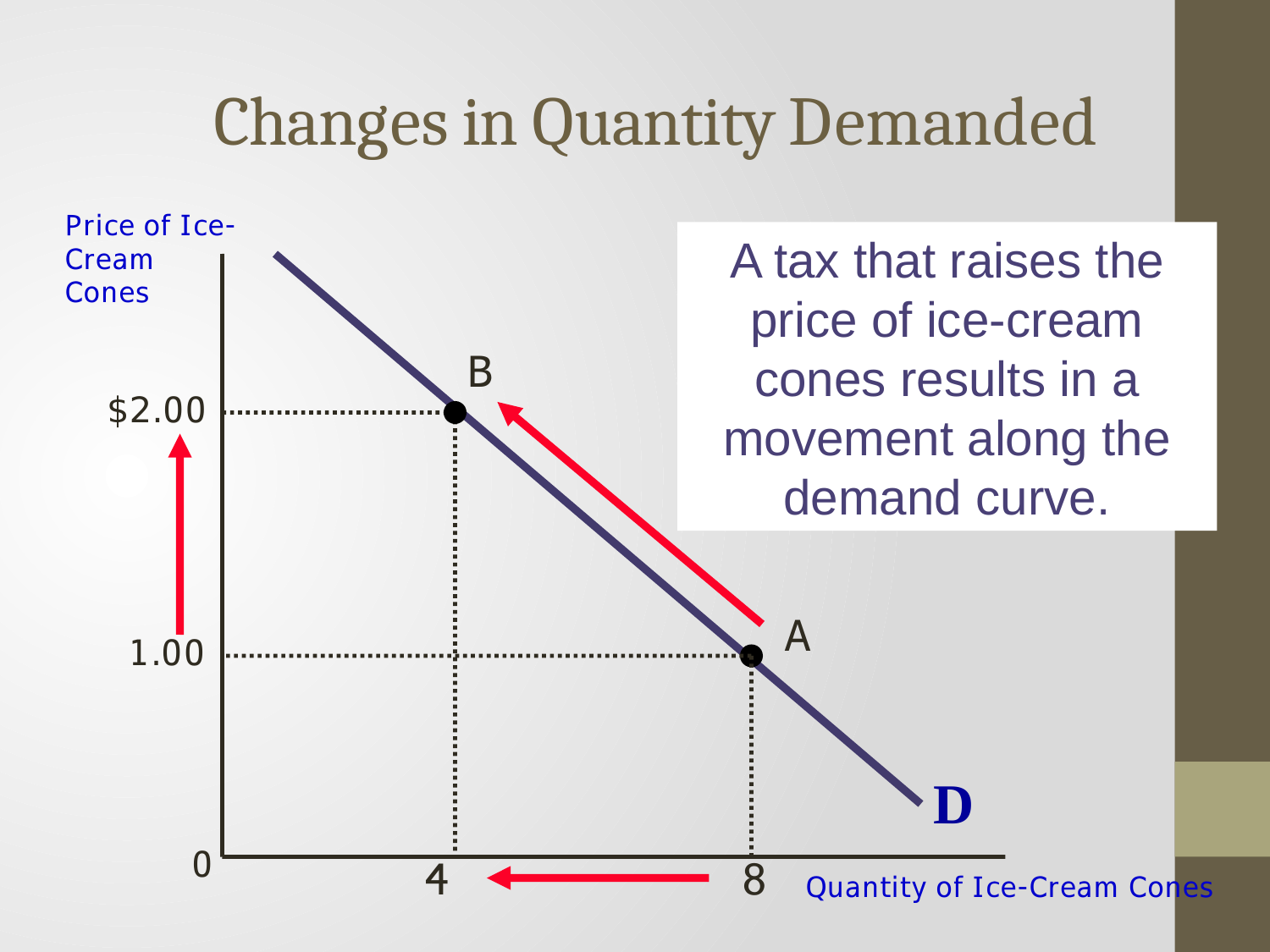

# Changes in Quantity Demanded
Price of Ice-Cream
Cones
A tax that raises the price of ice-cream cones results in a movement along the demand curve.

B

$2.00

A
1.00

D
0
4

8

Quantity of Ice-Cream Cones